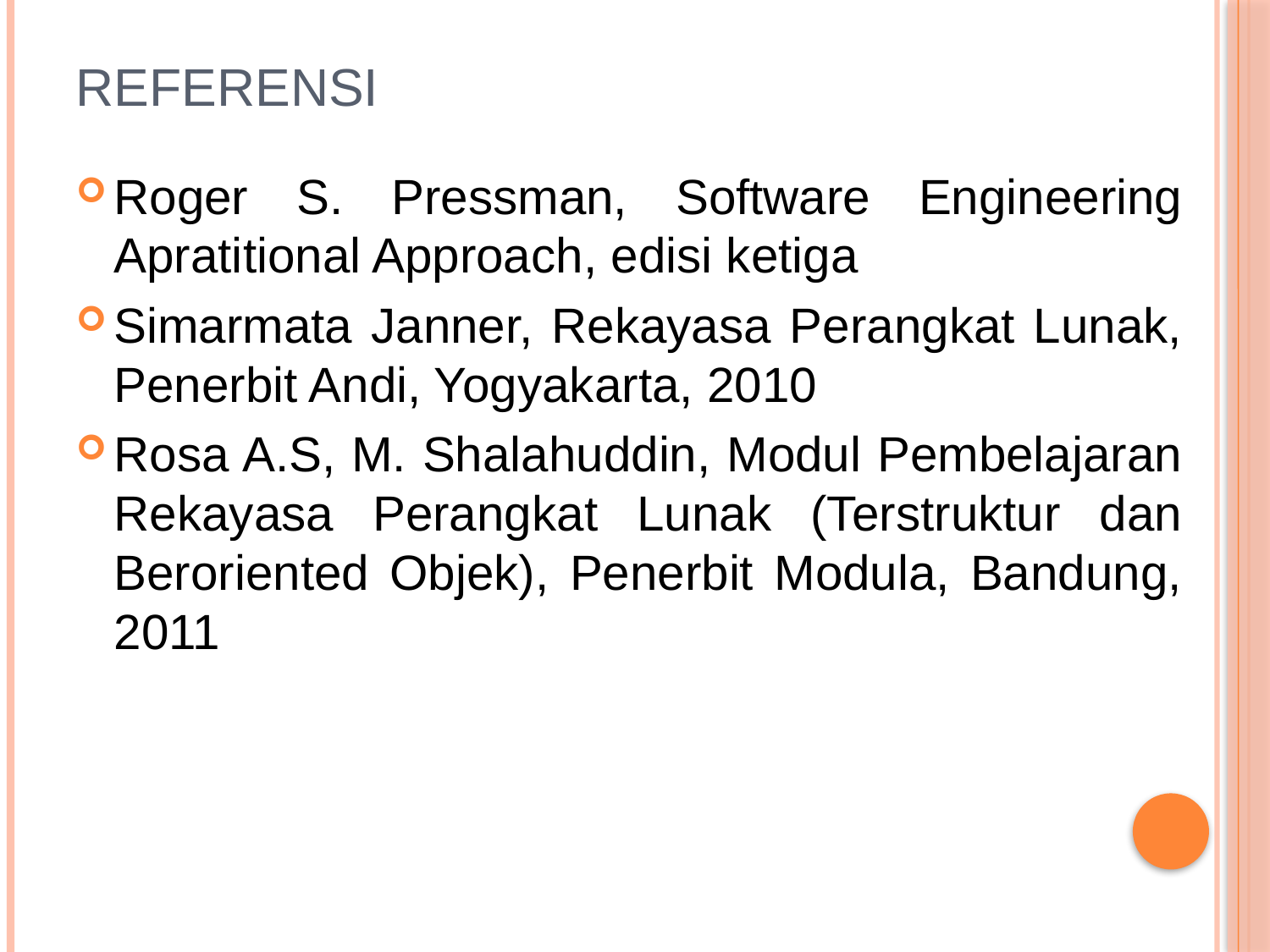

# REFERENSI
Roger S. Pressman, Software Engineering Apratitional Approach, edisi ketiga
Simarmata Janner, Rekayasa Perangkat Lunak, Penerbit Andi, Yogyakarta, 2010
Rosa A.S, M. Shalahuddin, Modul Pembelajaran Rekayasa Perangkat Lunak (Terstruktur dan Beroriented Objek), Penerbit Modula, Bandung, 2011